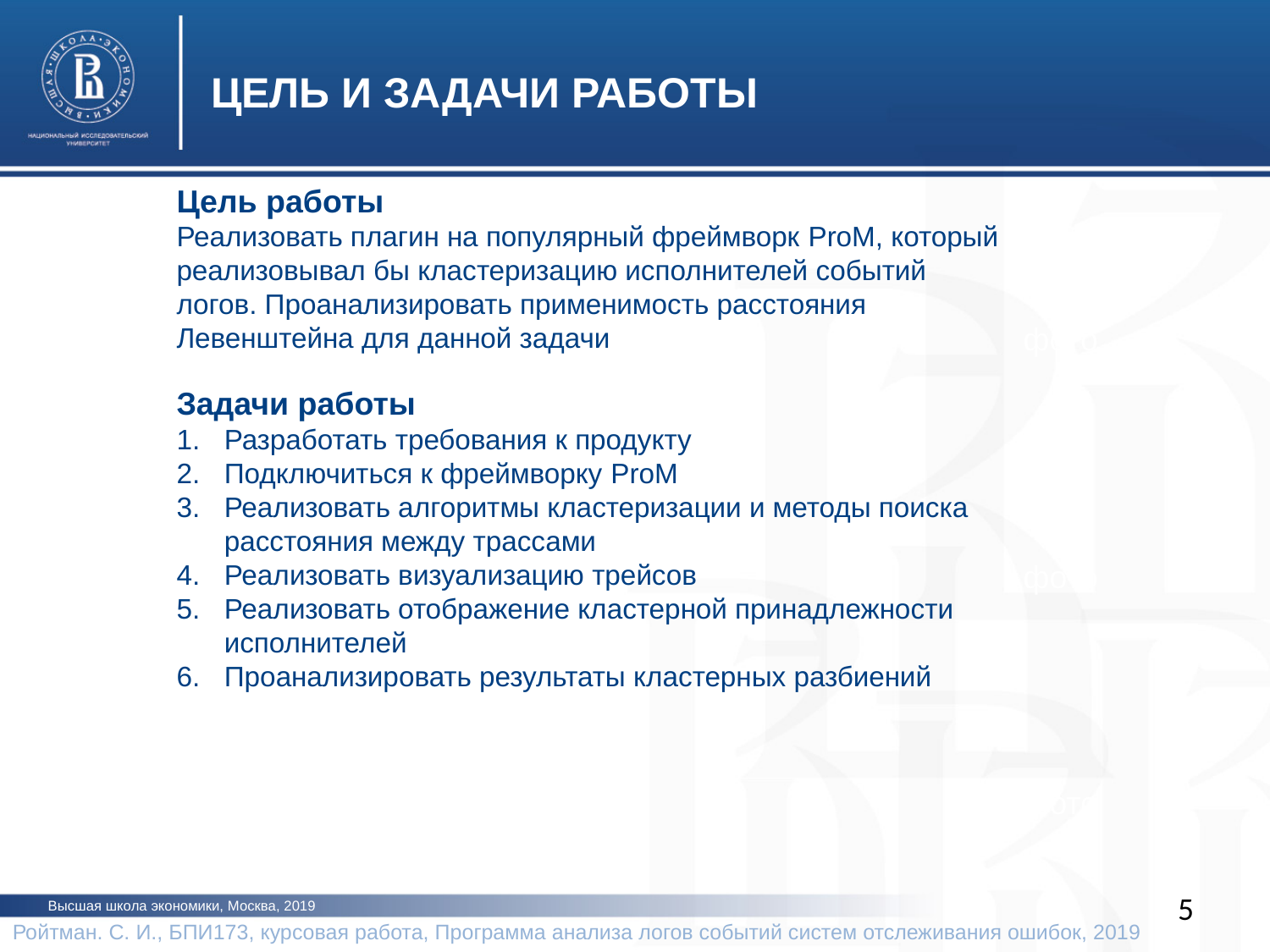

ЦЕЛЬ И ЗАДАЧИ РАБОТЫ
Цель работы
Реализовать плагин на популярный фреймворк ProM, который реализовывал бы кластеризацию исполнителей событий логов. Проанализировать применимость расстояния Левенштейна для данной задачи

Задачи работы
Разработать требования к продукту
Подключиться к фреймворку ProM
Реализовать алгоритмы кластеризации и методы поиска расстояния между трассами
Реализовать визуализацию трейсов
Реализовать отображение кластерной принадлежности исполнителей
Проанализировать результаты кластерных разбиений

фото
фото
фото
5
Высшая школа экономики, Москва, 2019
Ройтман. С. И., БПИ173, курсовая работа, Программа анализа логов событий систем отслеживания ошибок, 2019